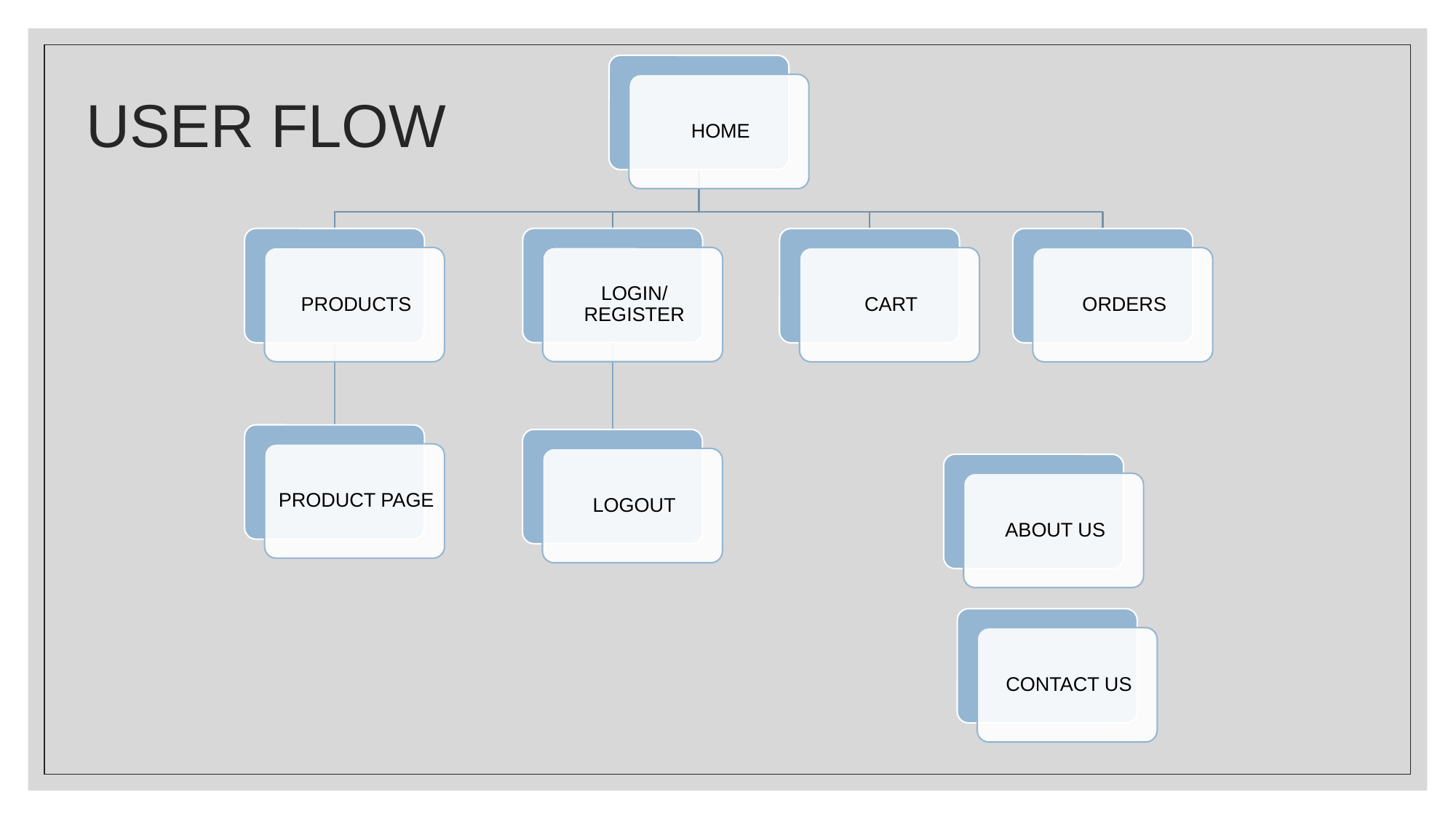

# USER FLOW
HOME
PRODUCTS
PRODUCT PAGE
LOGIN/REGISTER
LOGOUT
CART
ORDERS
CONTACT US
ABOUT US